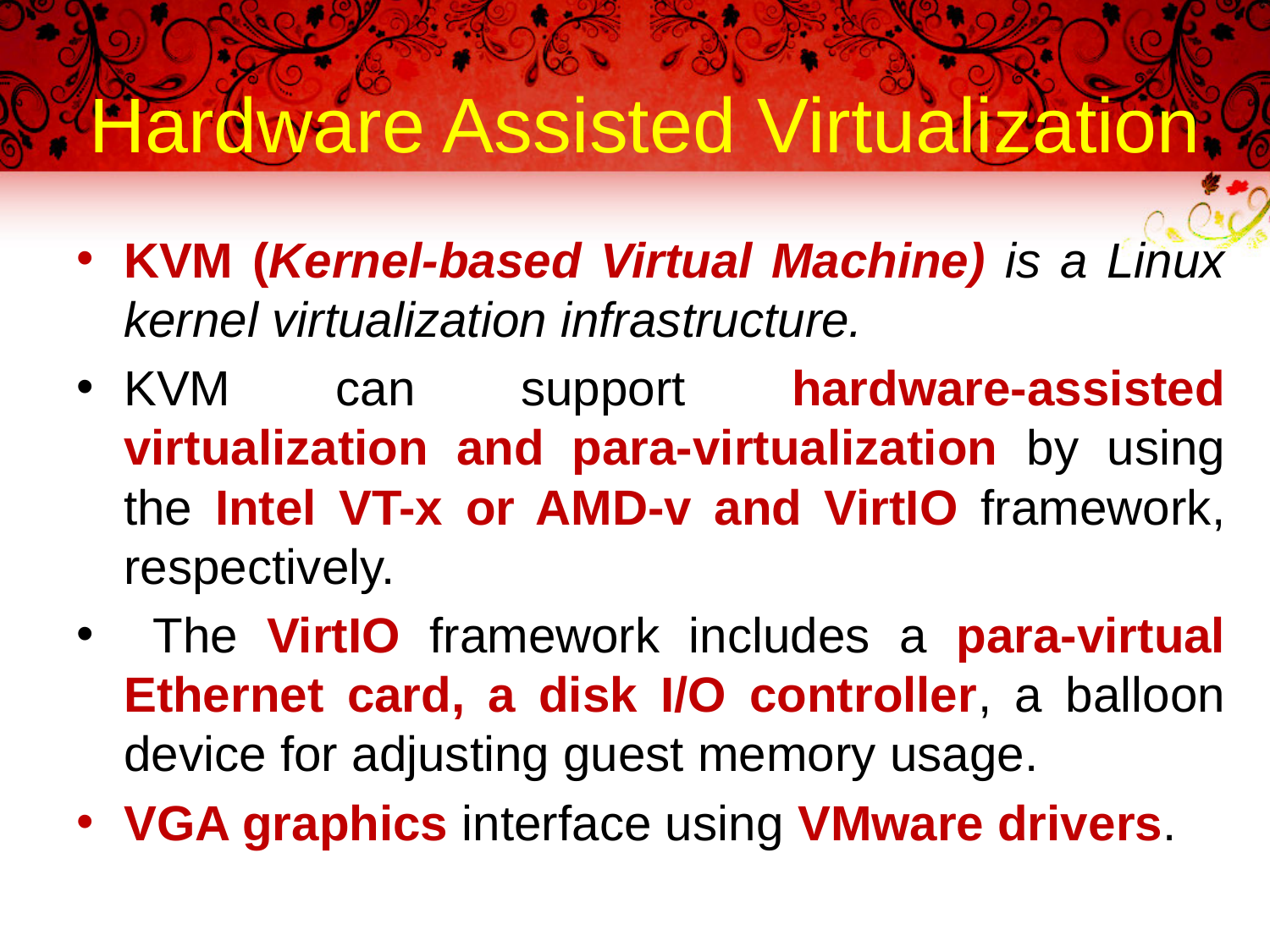

# Hardware Assisted Virtualization
KVM (Kernel-based Virtual Machine) is a Linux kernel virtualization infrastructure.
KVM can support hardware-assisted virtualization and para-virtualization by using the Intel VT-x or AMD-v and VirtIO framework, respectively.
 The VirtIO framework includes a para-virtual Ethernet card, a disk I/O controller, a balloon device for adjusting guest memory usage.
VGA graphics interface using VMware drivers.